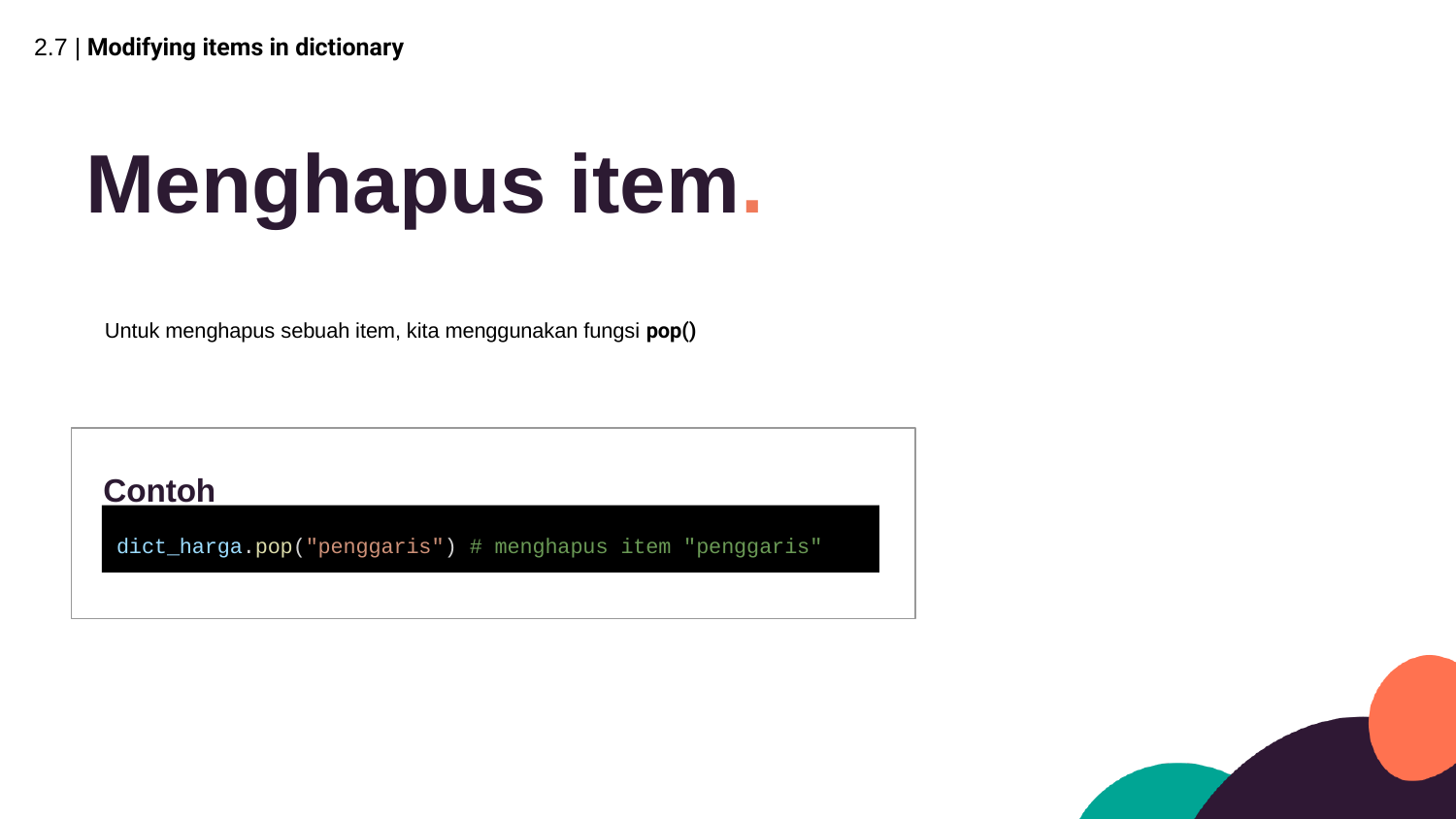

2.7 | Modifying items in dictionary
Menghapus item.
Untuk menghapus sebuah item, kita menggunakan fungsi pop()

Contoh
dict_harga.pop("penggaris") # menghapus item "penggaris"